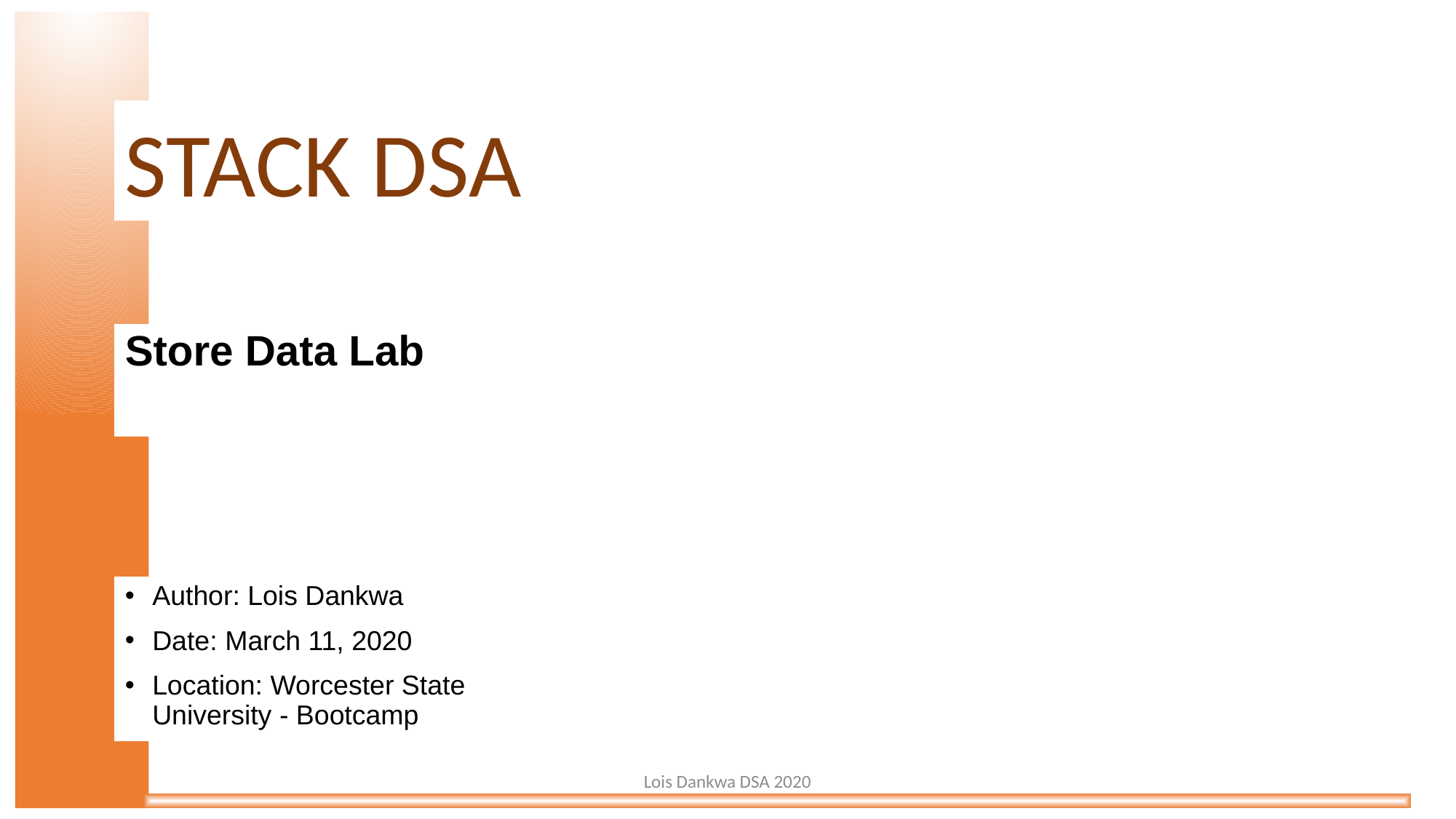

STACK DSA
Store Data Lab
Author: Lois Dankwa
Date: March 11, 2020
Location: Worcester State University - Bootcamp

Lois Dankwa DSA 2020